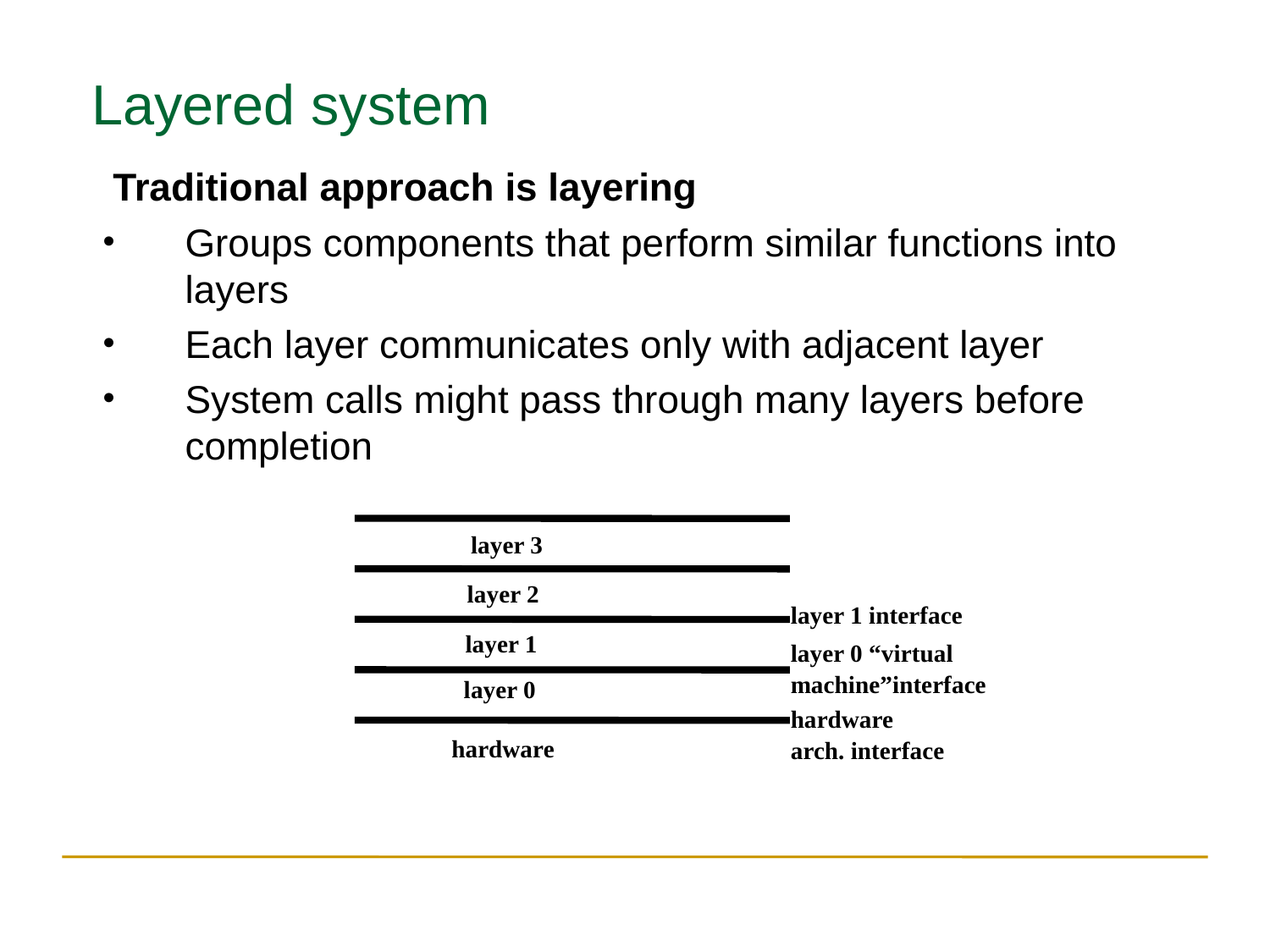

Layered system
 Traditional approach is layering
Groups components that perform similar functions into layers
Each layer communicates only with adjacent layer
System calls might pass through many layers before completion

layer 3
layer 2
layer 1 interface
layer 1
layer 0 “virtual
machine”interface
layer 0
hardware
arch. interface
hardware
81